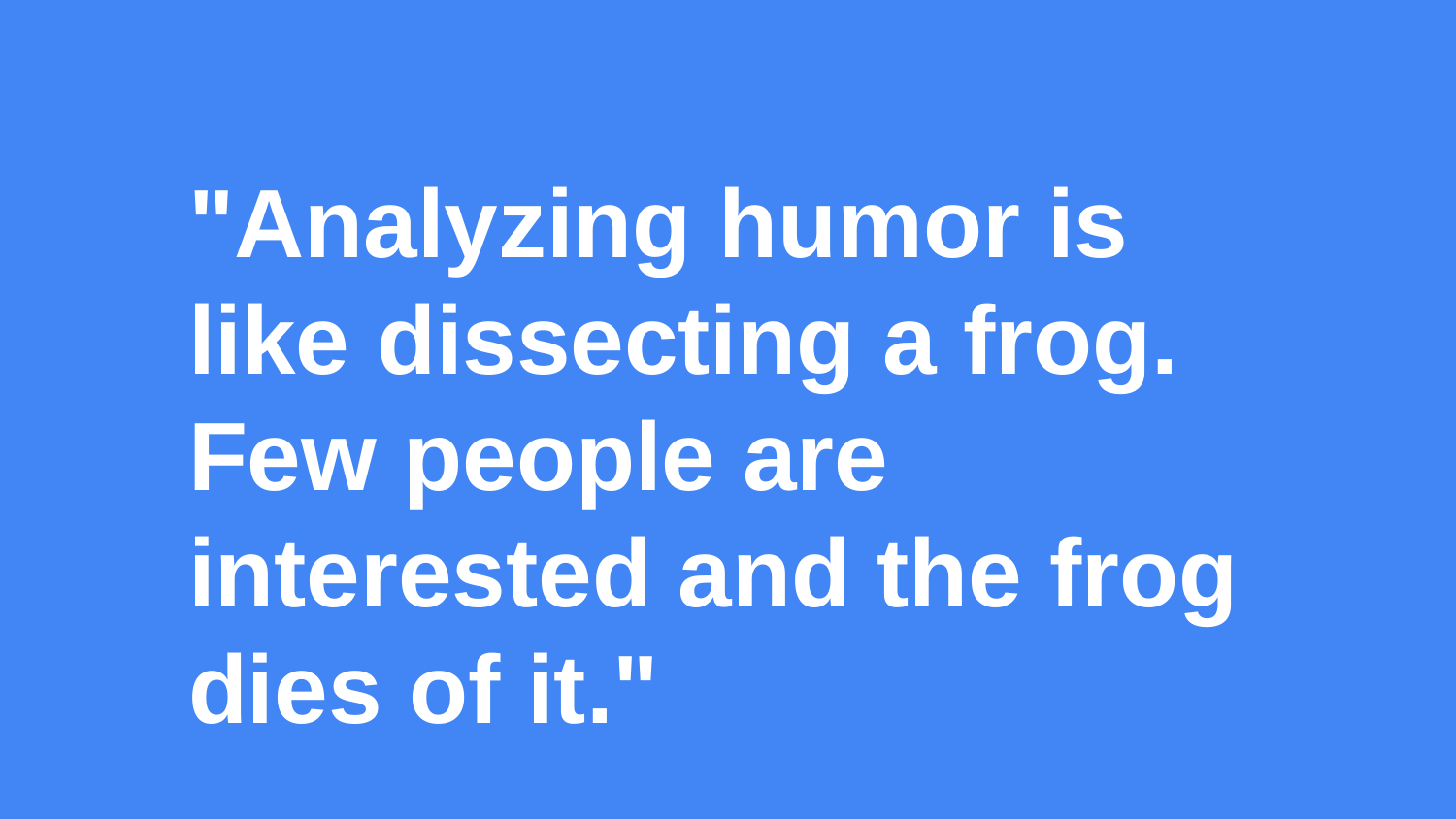

"Analyzing humor is like dissecting a frog. Few people are interested and the frog dies of it."